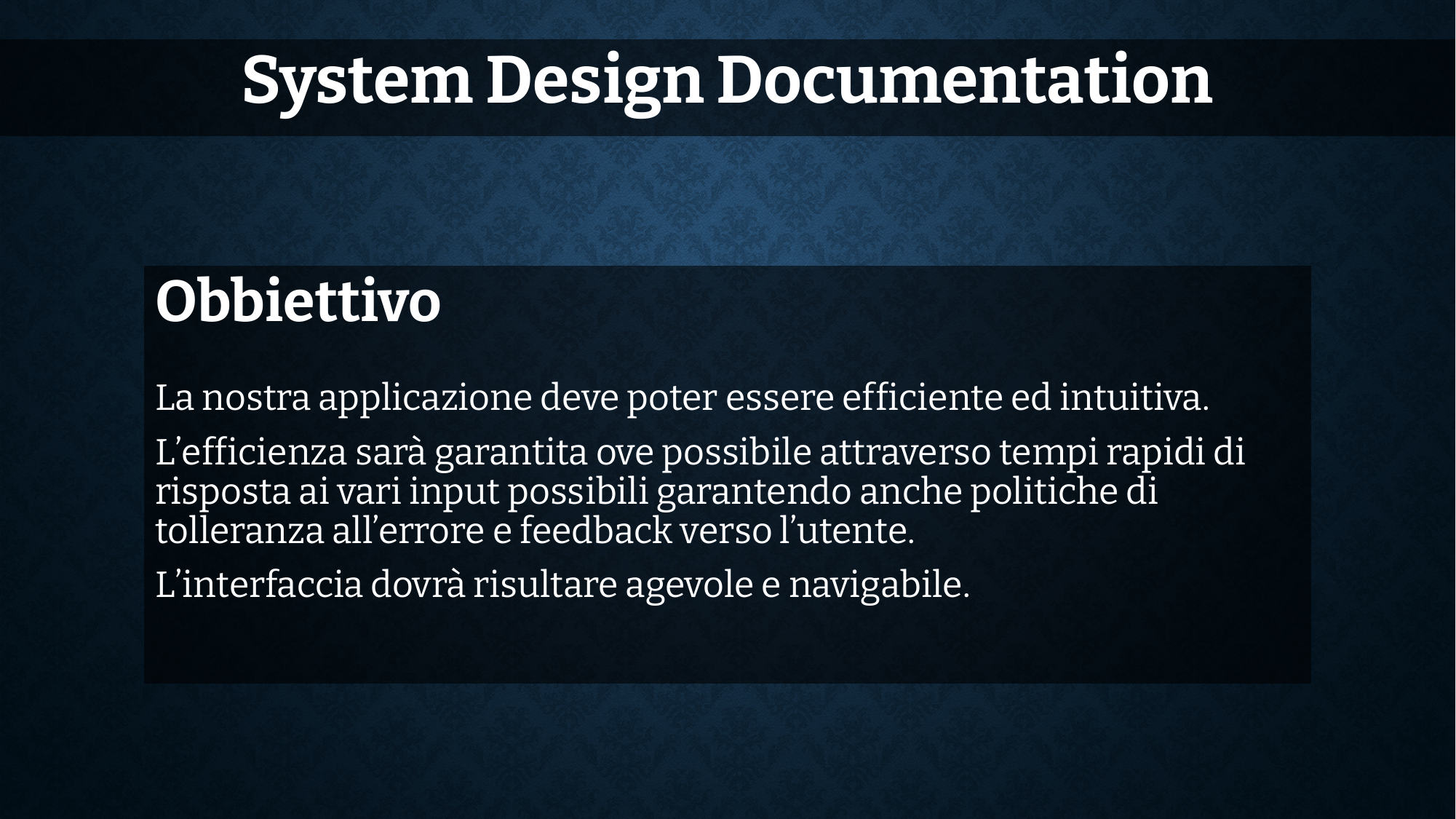

System Design Documentation
Obbiettivo

La nostra applicazione deve poter essere efficiente ed intuitiva.
L’efficienza sarà garantita ove possibile attraverso tempi rapidi di risposta ai vari input possibili garantendo anche politiche di tolleranza all’errore e feedback verso l’utente.
L’interfaccia dovrà risultare agevole e navigabile.